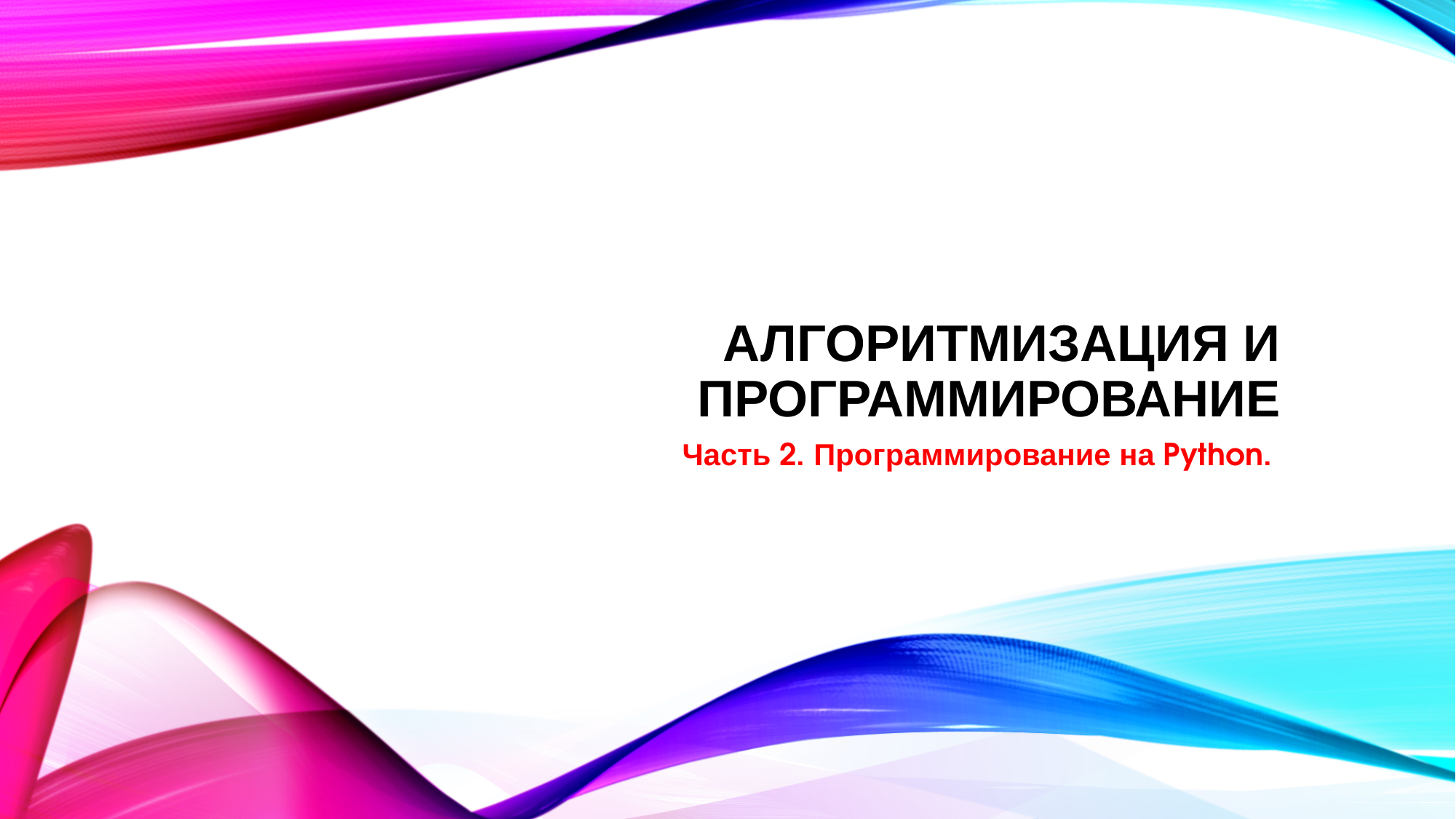

# Алгоритмизация и программирование
Часть 2. Программирование на Python.